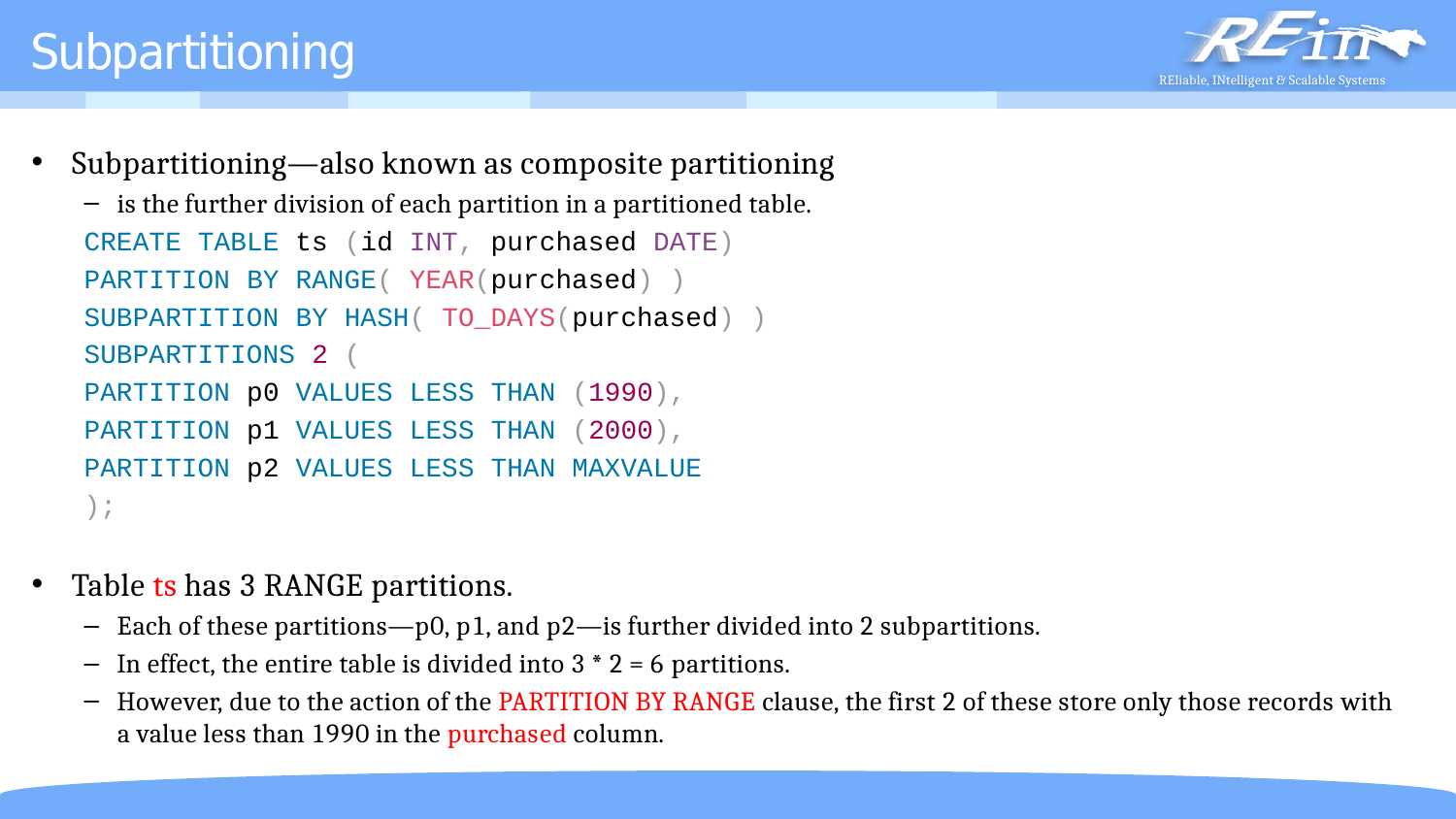

# Subpartitioning
Subpartitioning—also known as composite partitioning
is the further division of each partition in a partitioned table.
CREATE TABLE ts (id INT, purchased DATE)
	PARTITION BY RANGE( YEAR(purchased) )
	SUBPARTITION BY HASH( TO_DAYS(purchased) )
	SUBPARTITIONS 2 (
		PARTITION p0 VALUES LESS THAN (1990),
		PARTITION p1 VALUES LESS THAN (2000),
		PARTITION p2 VALUES LESS THAN MAXVALUE
	);

Table ts has 3 RANGE partitions.
Each of these partitions—p0, p1, and p2—is further divided into 2 subpartitions.
In effect, the entire table is divided into 3 * 2 = 6 partitions.
However, due to the action of the PARTITION BY RANGE clause, the first 2 of these store only those records with a value less than 1990 in the purchased column.
42